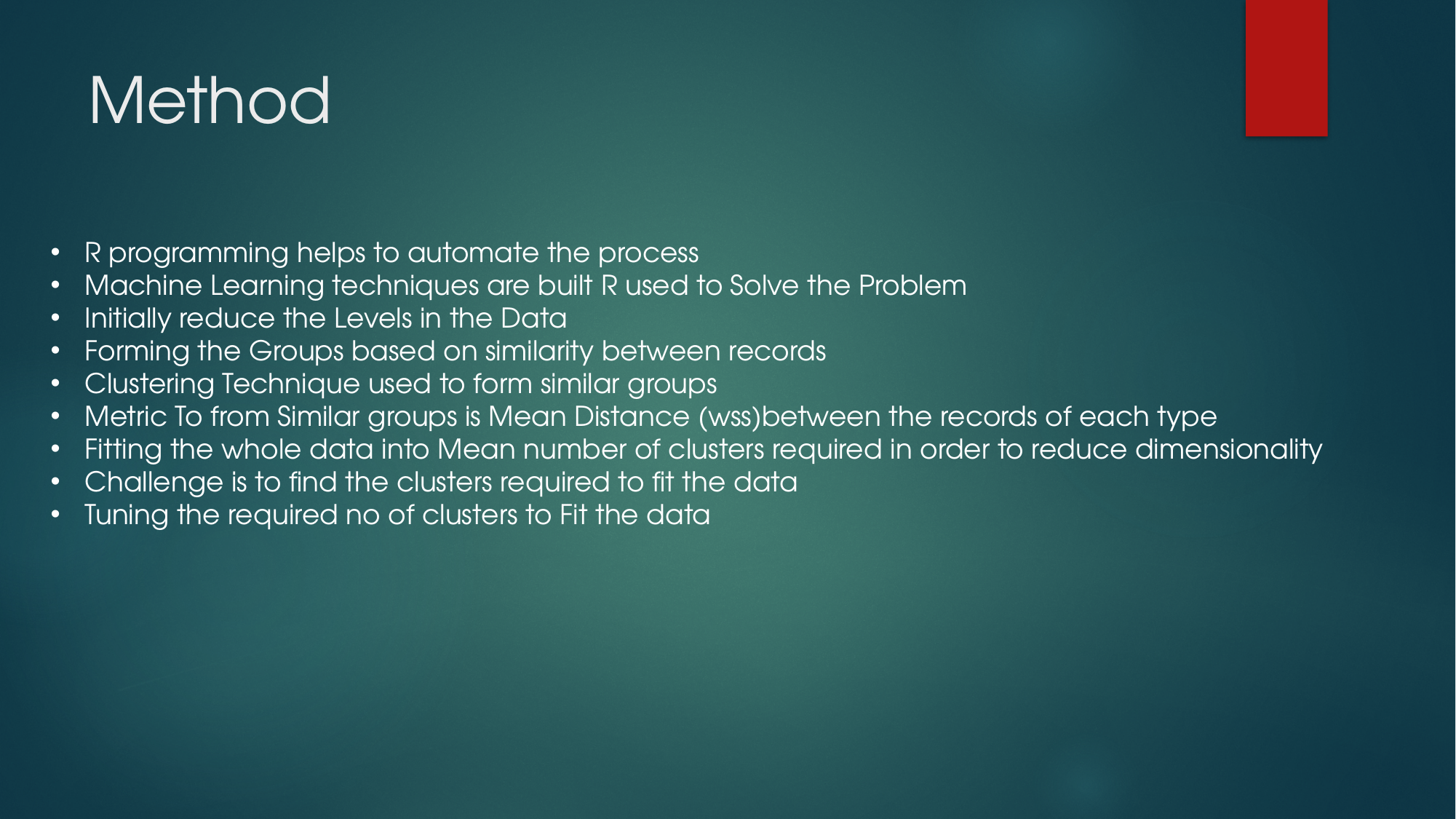

# Method
R programming helps to automate the process
Machine Learning techniques are built R used to Solve the Problem
Initially reduce the Levels in the Data
Forming the Groups based on similarity between records
Clustering Technique used to form similar groups
Metric To from Similar groups is Mean Distance (wss)between the records of each type
Fitting the whole data into Mean number of clusters required in order to reduce dimensionality
Challenge is to find the clusters required to fit the data
Tuning the required no of clusters to Fit the data